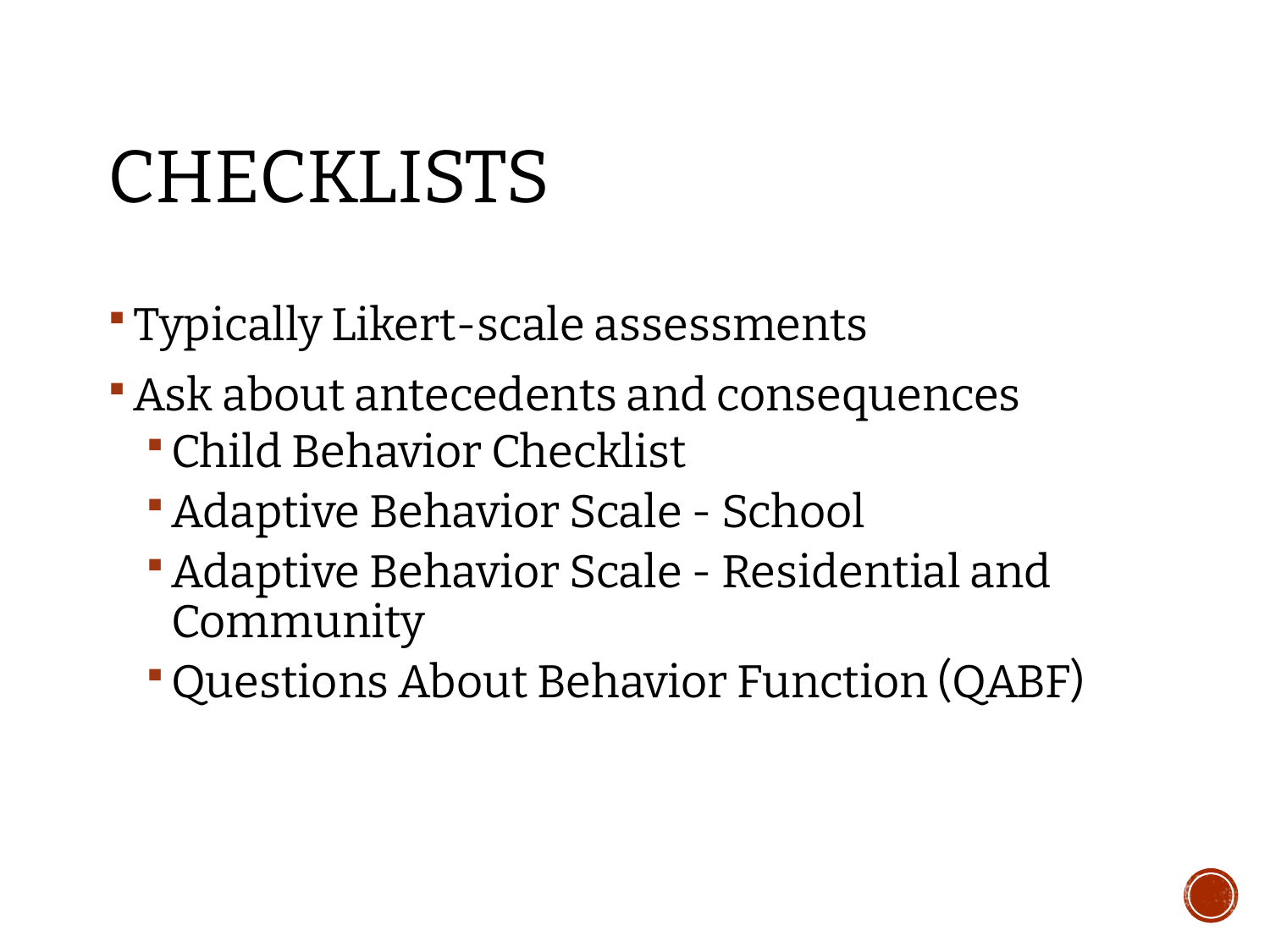

# Checklists
Typically Likert-scale assessments
Ask about antecedents and consequences
Child Behavior Checklist
Adaptive Behavior Scale - School
Adaptive Behavior Scale - Residential and Community
Questions About Behavior Function (QABF)